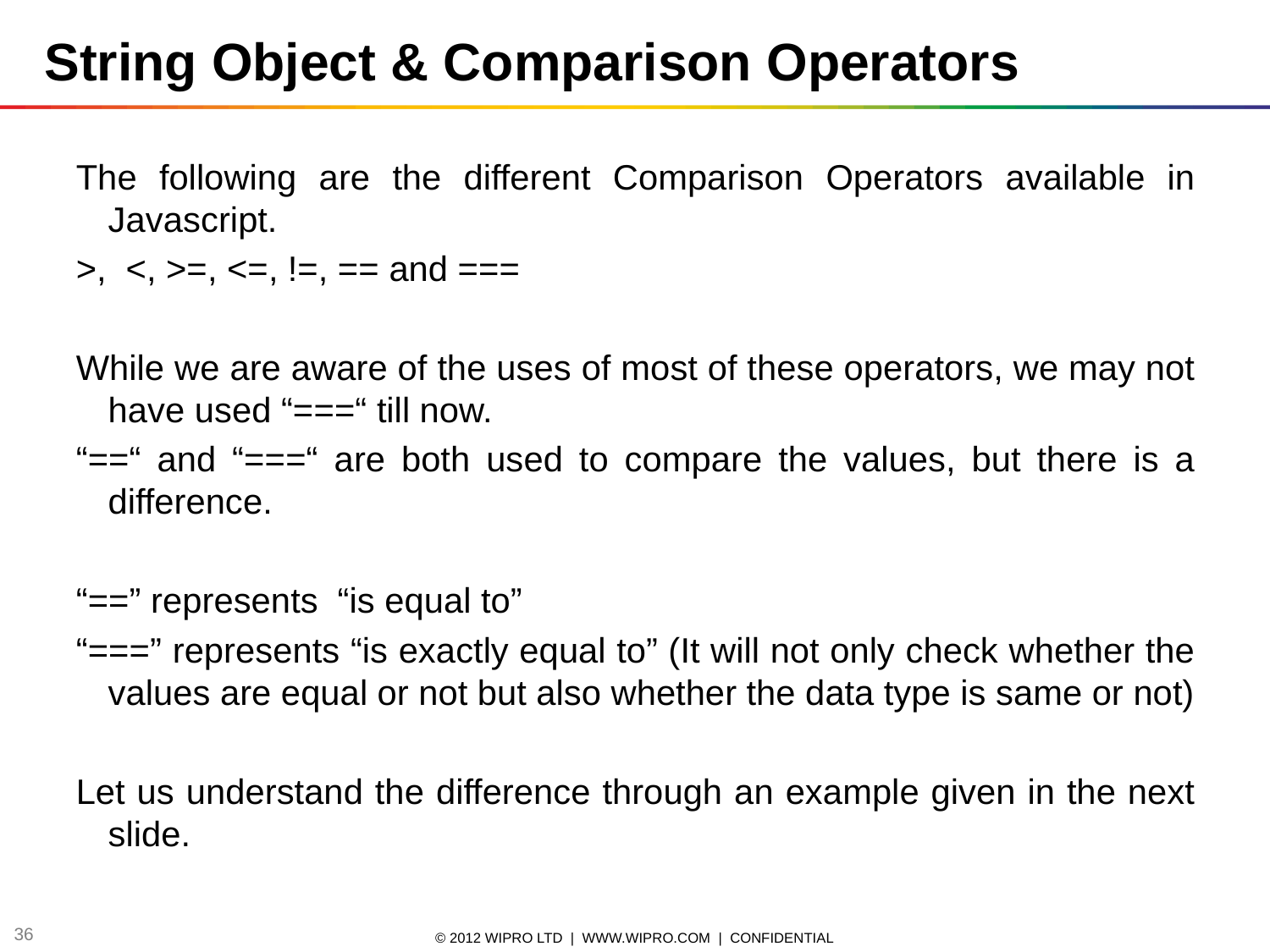

String Object & Comparison Operators
The following are the different Comparison Operators available in Javascript.
>,  <, >=, <=, !=, == and ===

While we are aware of the uses of most of these operators, we may not have used “===“ till now.
“==“ and “===“ are both used to compare the values, but there is a difference.

“==” represents  “is equal to”
“===” represents “is exactly equal to” (It will not only check whether the values are equal or not but also whether the data type is same or not)

Let us understand the difference through an example given in the next slide.